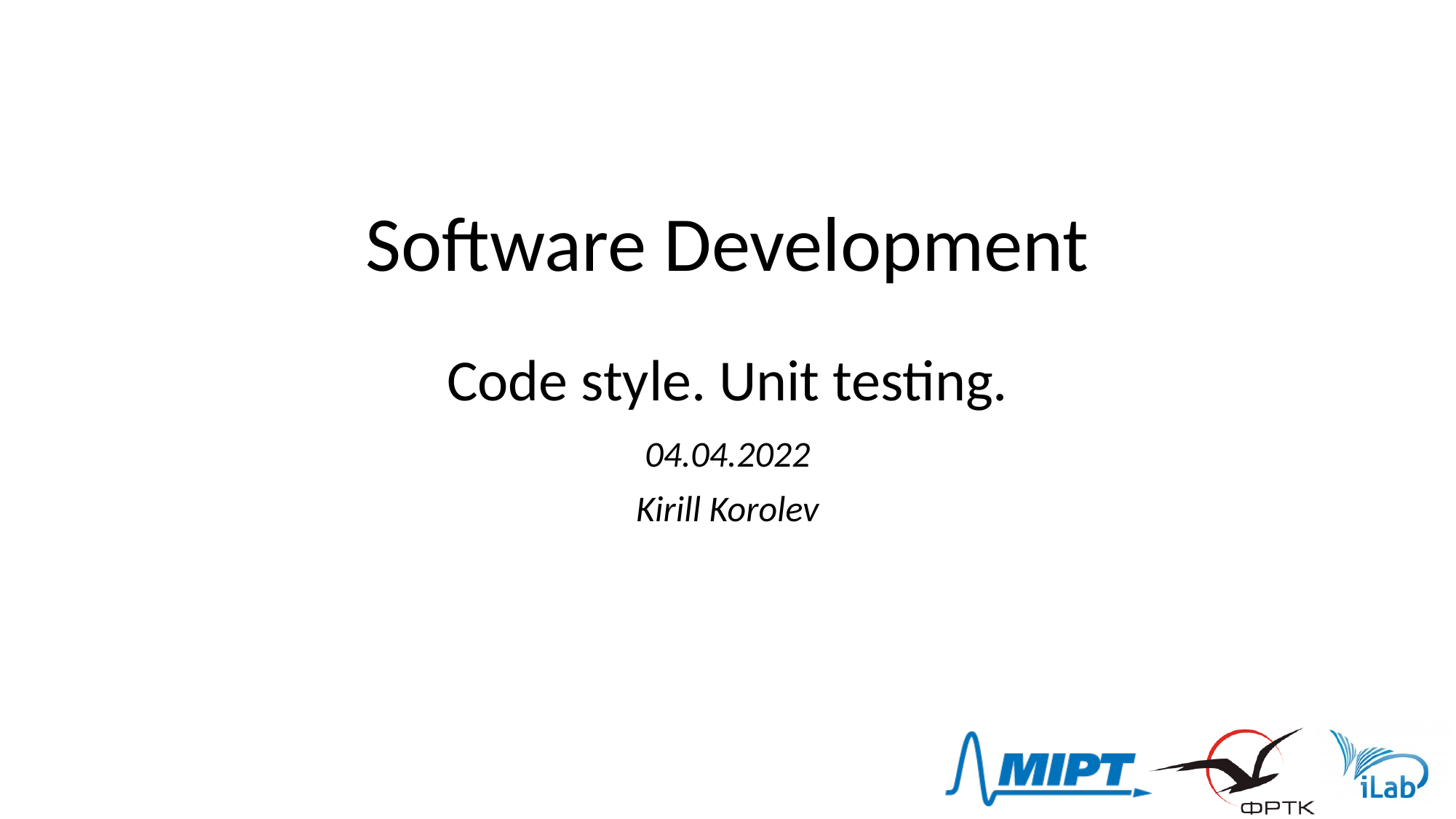

# Software Development Code style. Unit testing.
04.04.2022
Kirill Korolev
1